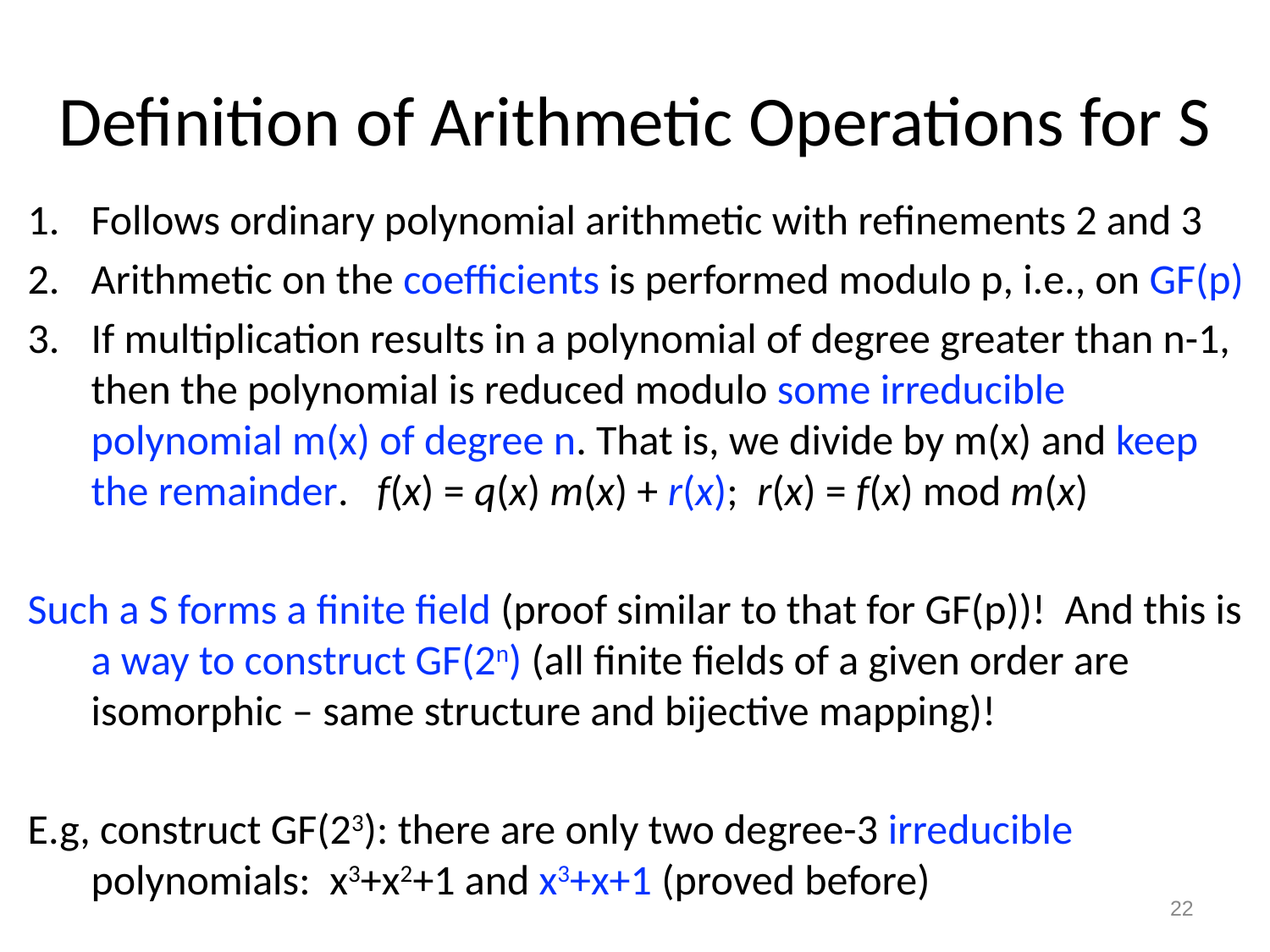

# Definition of Arithmetic Operations for S
Follows ordinary polynomial arithmetic with refinements 2 and 3
Arithmetic on the coefficients is performed modulo p, i.e., on GF(p)
If multiplication results in a polynomial of degree greater than n-1, then the polynomial is reduced modulo some irreducible polynomial m(x) of degree n. That is, we divide by m(x) and keep the remainder.   f(x) = q(x) m(x) + r(x);  r(x) = f(x) mod m(x)

Such a S forms a finite field (proof similar to that for GF(p))!  And this is a way to construct GF(2n) (all finite fields of a given order are isomorphic – same structure and bijective mapping)!

E.g, construct GF(23): there are only two degree-3 irreducible polynomials:  x3+x2+1 and x3+x+1 (proved before)

22